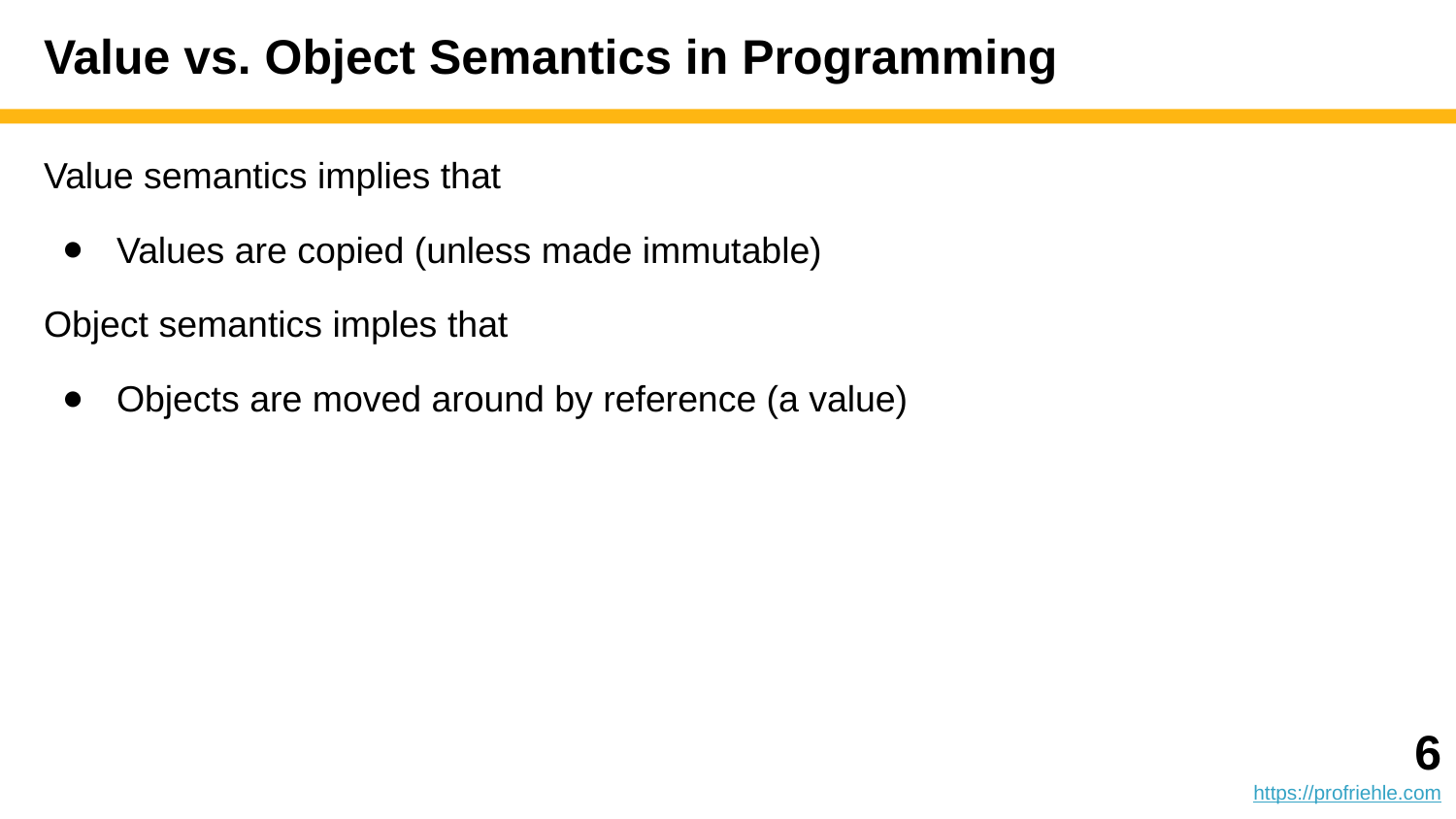

# Value vs. Object Semantics in Programming
Value semantics implies that
Values are copied (unless made immutable)
Object semantics imples that
Objects are moved around by reference (a value)

6
https://profriehle.com